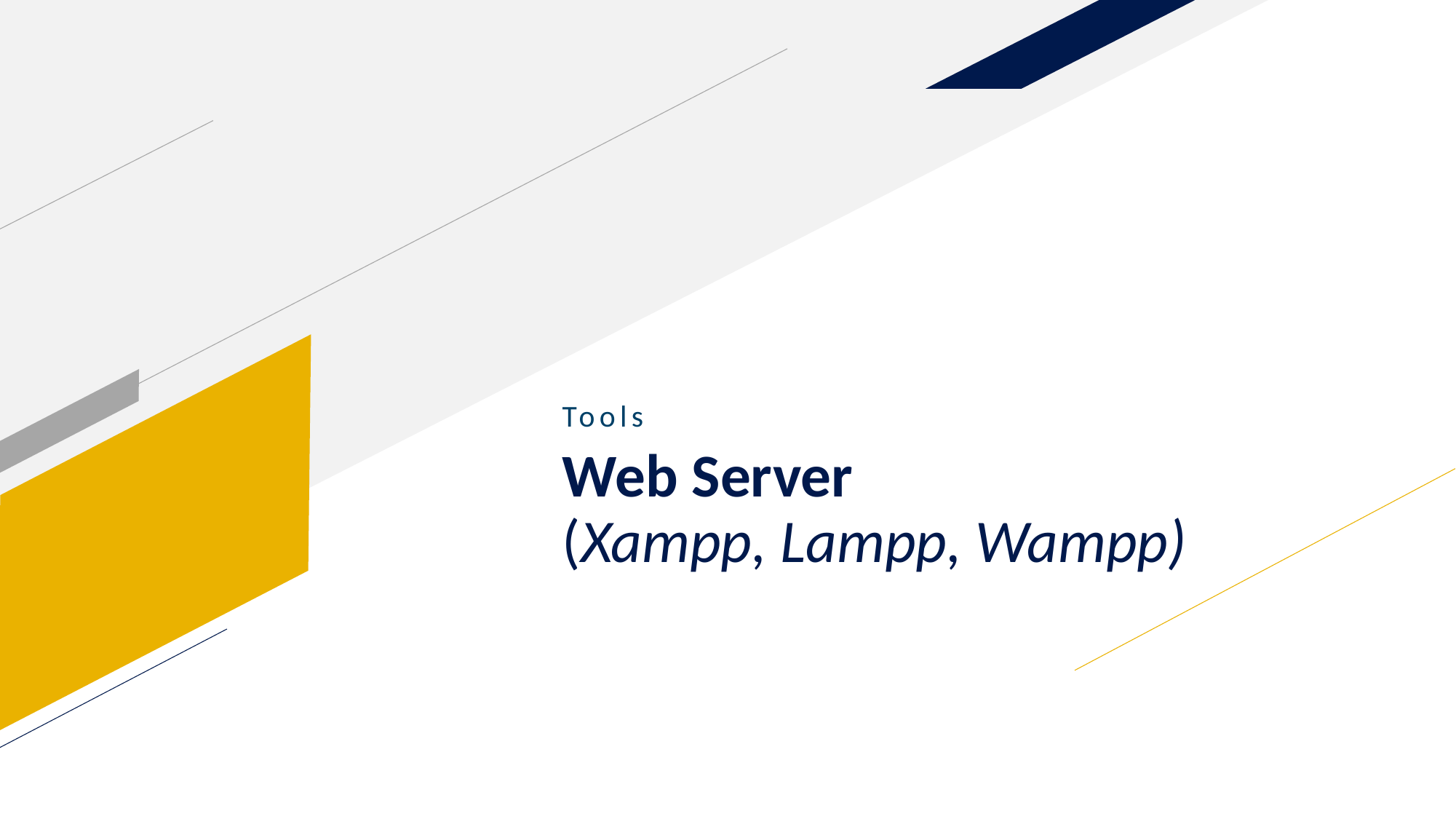

Tools
# Web Server (Xampp, Lampp, Wampp)